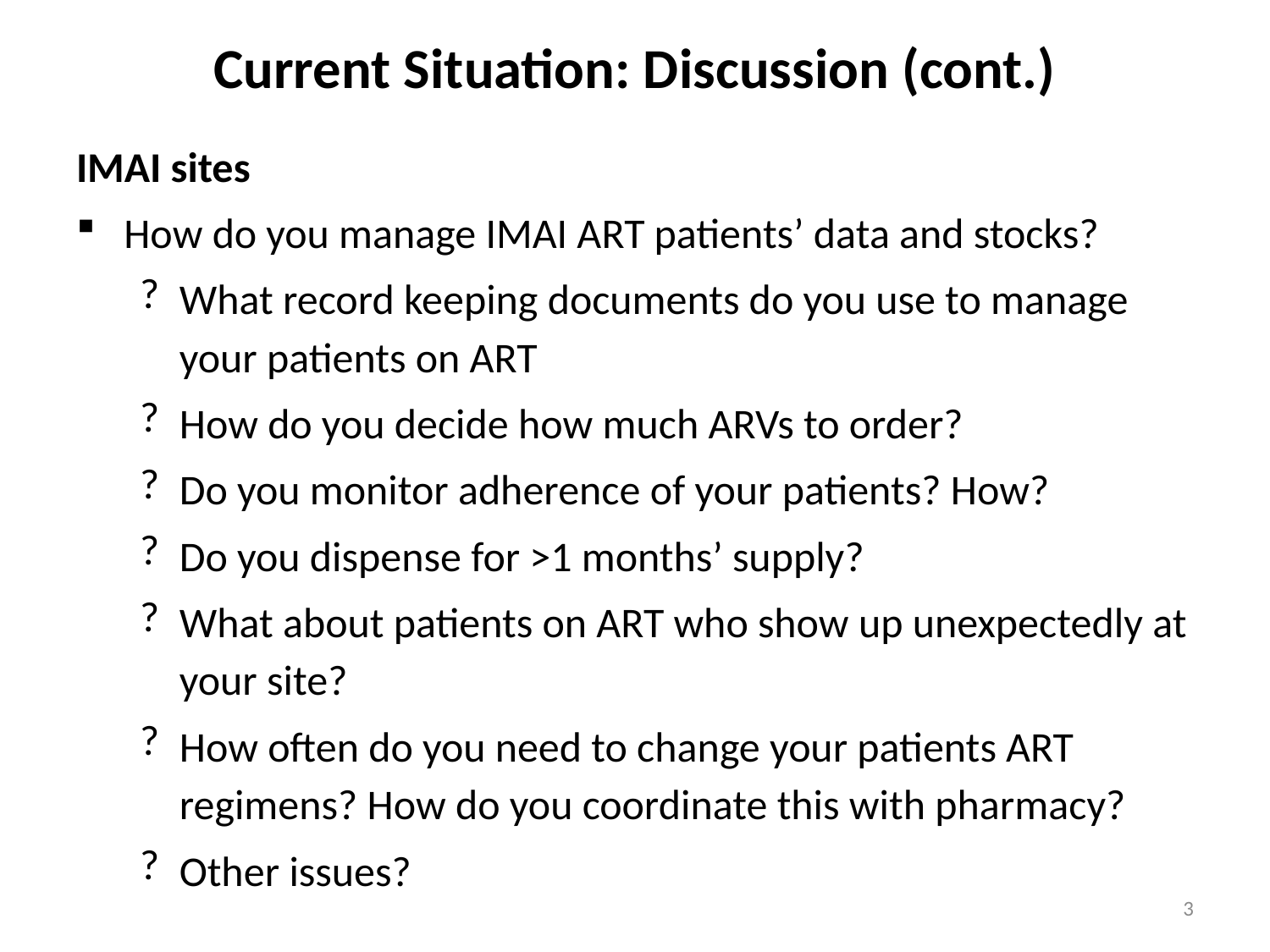

# Current Situation: Discussion (cont.)
IMAI sites
How do you manage IMAI ART patients’ data and stocks?
What record keeping documents do you use to manage your patients on ART
How do you decide how much ARVs to order?
Do you monitor adherence of your patients? How?
Do you dispense for >1 months’ supply?
What about patients on ART who show up unexpectedly at your site?
How often do you need to change your patients ART regimens? How do you coordinate this with pharmacy?
Other issues?
3